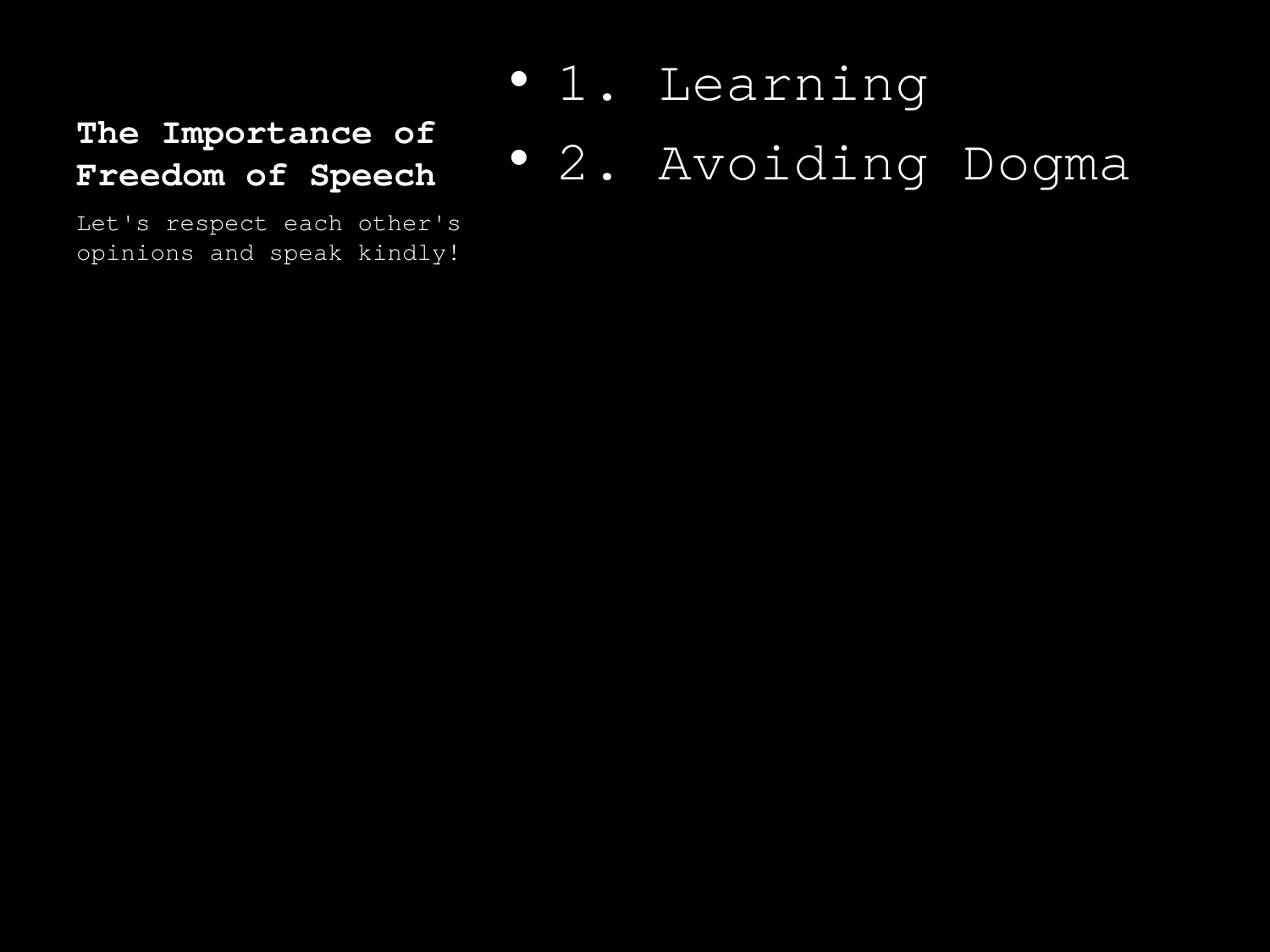

# The Importance of Freedom of Speech
1. Learning
2. Avoiding Dogma

Let's respect each other's opinions and speak kindly!